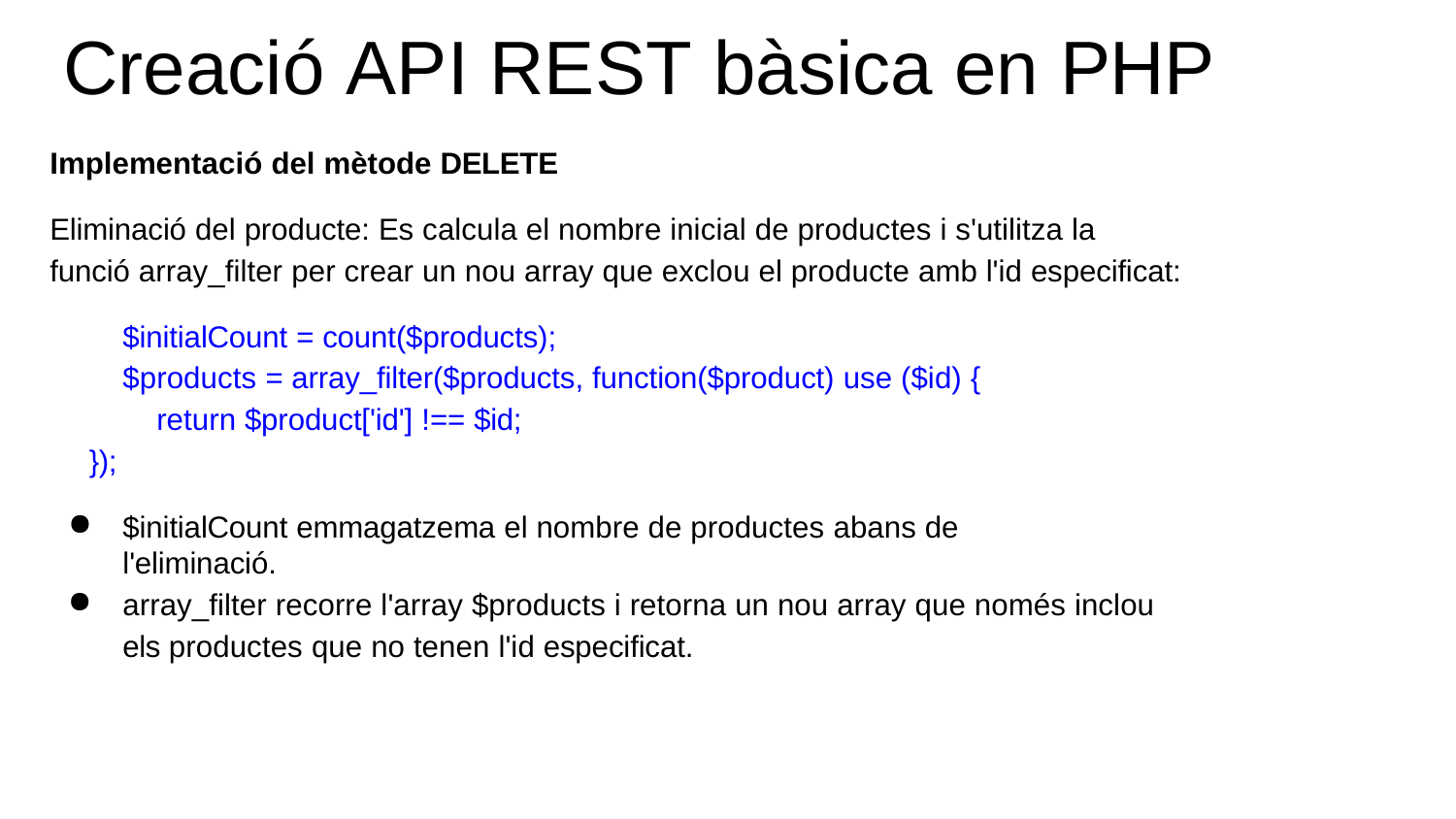

# Creació API REST bàsica en PHP
Implementació del mètode DELETE
Eliminació del producte: Es calcula el nombre inicial de productes i s'utilitza la funció array_filter per crear un nou array que exclou el producte amb l'id especificat:
$initialCount = count($products);
$products = array_filter($products, function($product) use ($id) { return $product['id'] !== $id;
});
$initialCount emmagatzema el nombre de productes abans de l'eliminació.
array_filter recorre l'array $products i retorna un nou array que només inclou els productes que no tenen l'id especificat.